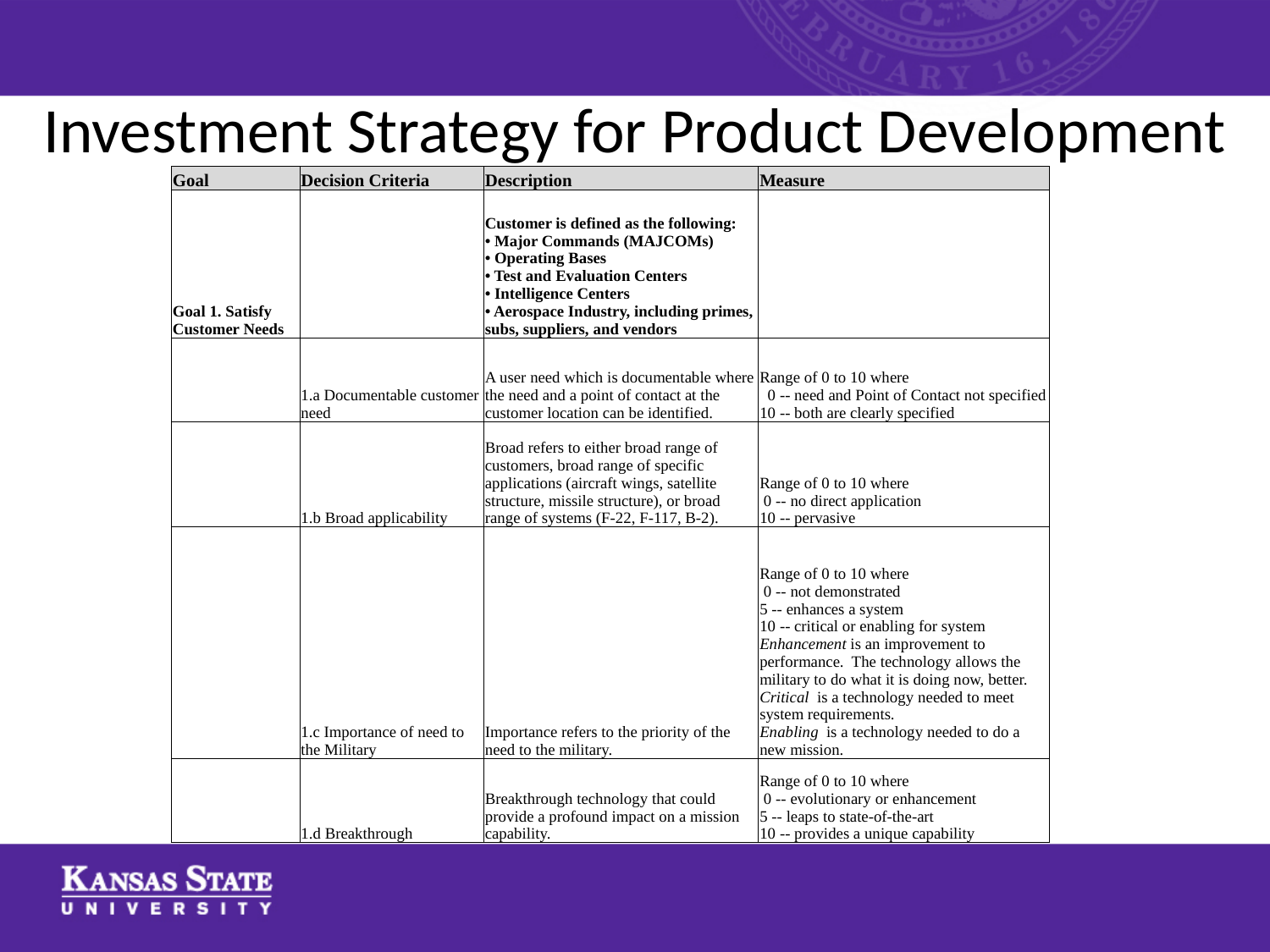

# Investment Strategy for Product Development
| Goal | Decision Criteria | Description | Measure |
| --- | --- | --- | --- |
| Goal 1. Satisfy Customer Needs |  | Customer is defined as the following: • Major Commands (MAJCOMs) • Operating Bases • Test and Evaluation Centers • Intelligence Centers • Aerospace Industry, including primes, subs, suppliers, and vendors |  |
|  | 1.a Documentable customer need | A user need which is documentable where the need and a point of contact at the customer location can be identified. | Range of 0 to 10 where 0 -- need and Point of Contact not specified 10 -- both are clearly specified |
|  | 1.b Broad applicability | Broad refers to either broad range of customers, broad range of specific applications (aircraft wings, satellite structure, missile structure), or broad range of systems (F-22, F-117, B-2). | Range of 0 to 10 where 0 -- no direct application 10 -- pervasive |
|  | 1.c Importance of need to the Military | Importance refers to the priority of the need to the military. | Range of 0 to 10 where 0 -- not demonstrated 5 -- enhances a system 10 -- critical or enabling for system Enhancement is an improvement to performance. The technology allows the military to do what it is doing now, better. Critical is a technology needed to meet system requirements. Enabling is a technology needed to do a new mission. |
|  | 1.d Breakthrough | Breakthrough technology that could provide a profound impact on a mission capability. | Range of 0 to 10 where 0 -- evolutionary or enhancement 5 -- leaps to state-of-the-art 10 -- provides a unique capability |